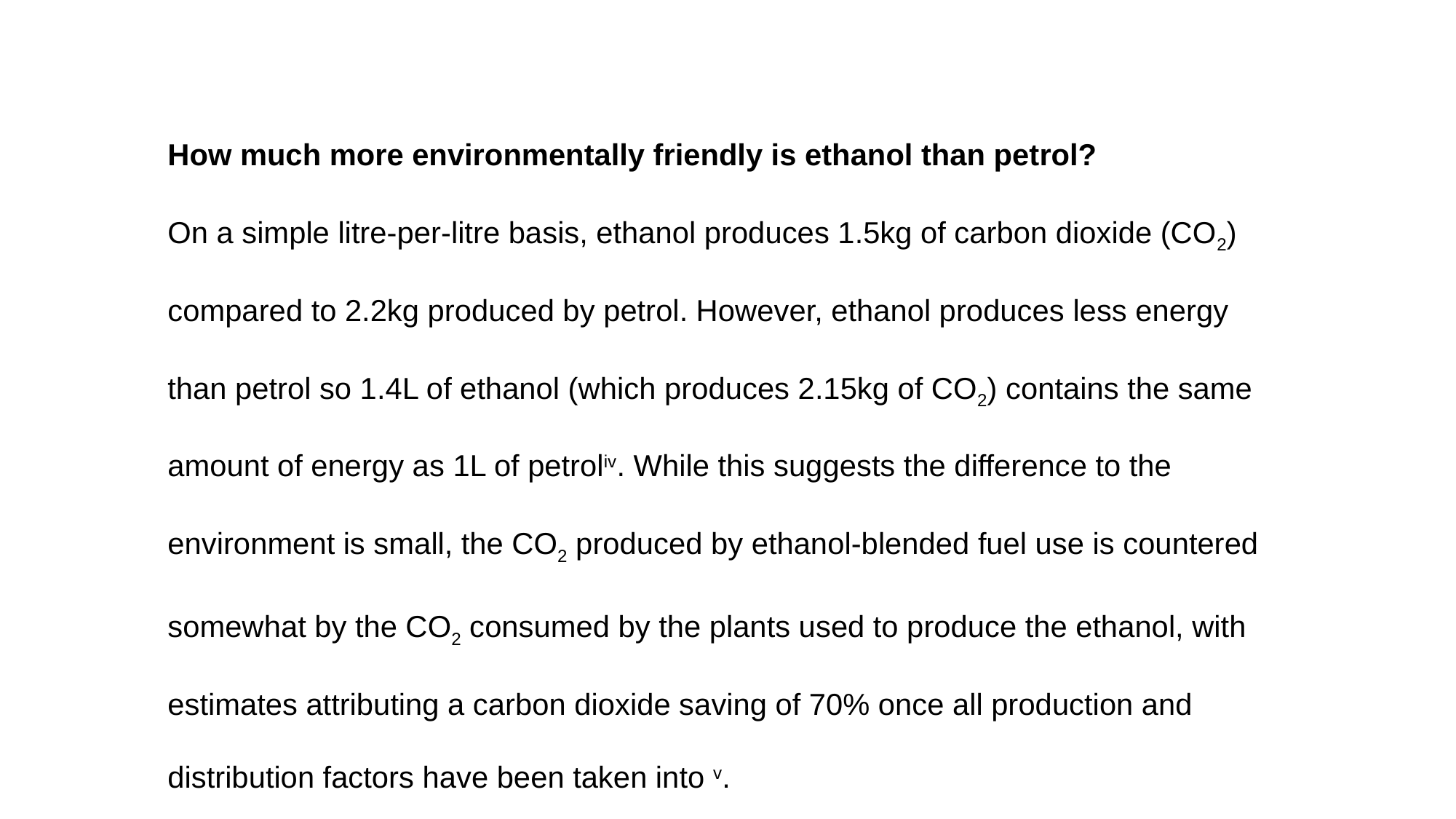

How much more environmentally friendly is ethanol than petrol?
On a simple litre-per-litre basis, ethanol produces 1.5kg of carbon dioxide (CO2) compared to 2.2kg produced by petrol. However, ethanol produces less energy than petrol so 1.4L of ethanol (which produces 2.15kg of CO2) contains the same amount of energy as 1L of petroliv. While this suggests the difference to the environment is small, the CO2 produced by ethanol-blended fuel use is countered somewhat by the CO2 consumed by the plants used to produce the ethanol, with estimates attributing a carbon dioxide saving of 70% once all production and distribution factors have been taken into v.